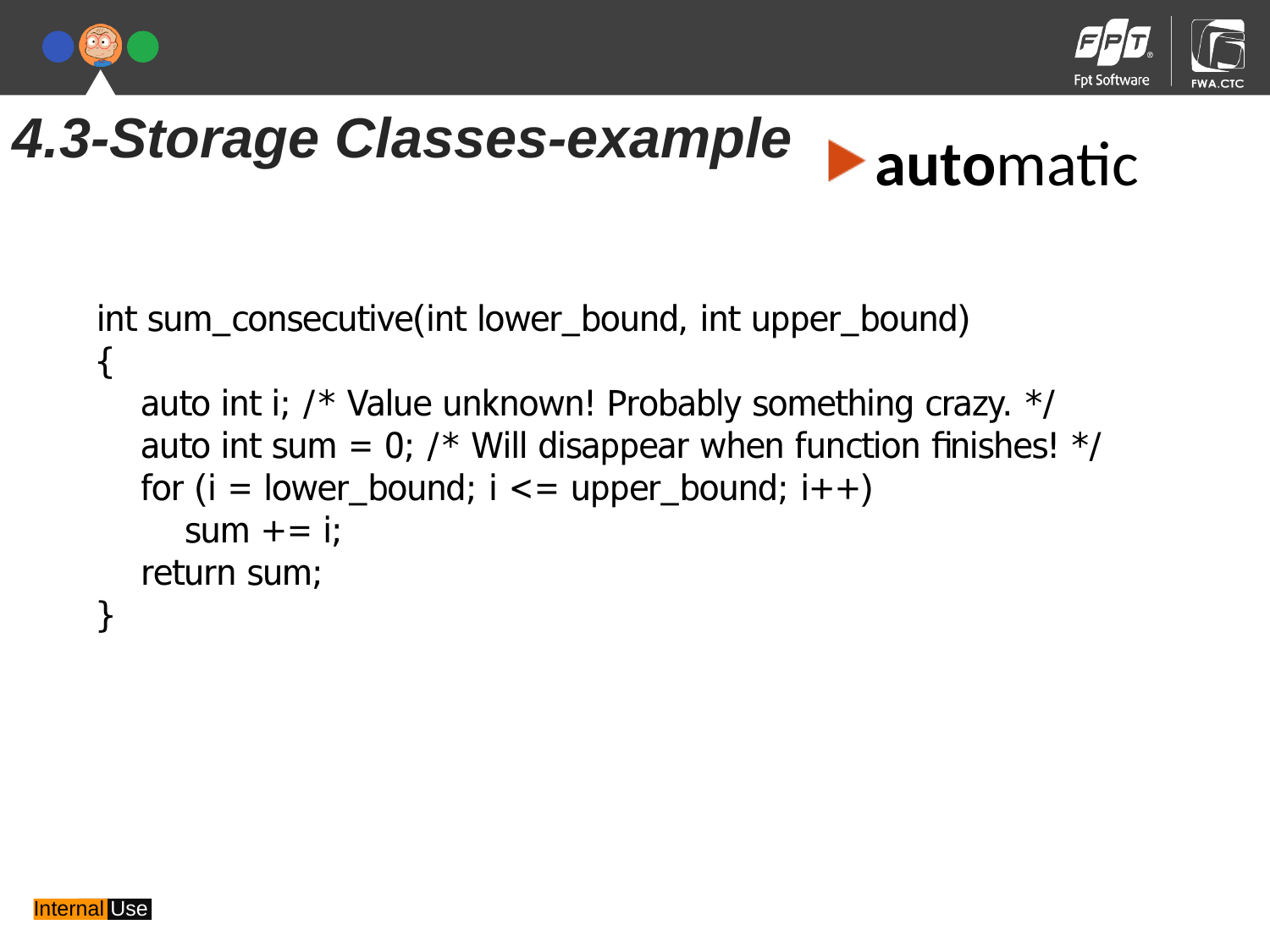

4.3-Storage Classes-example
automatic
int sum_consecutive(int lower_bound, int upper_bound)
{
    auto int i; /* Value unknown! Probably something crazy. */
    auto int sum = 0; /* Will disappear when function finishes! */
    for (i = lower_bound; i <= upper_bound; i++)
        sum += i;
    return sum;
}